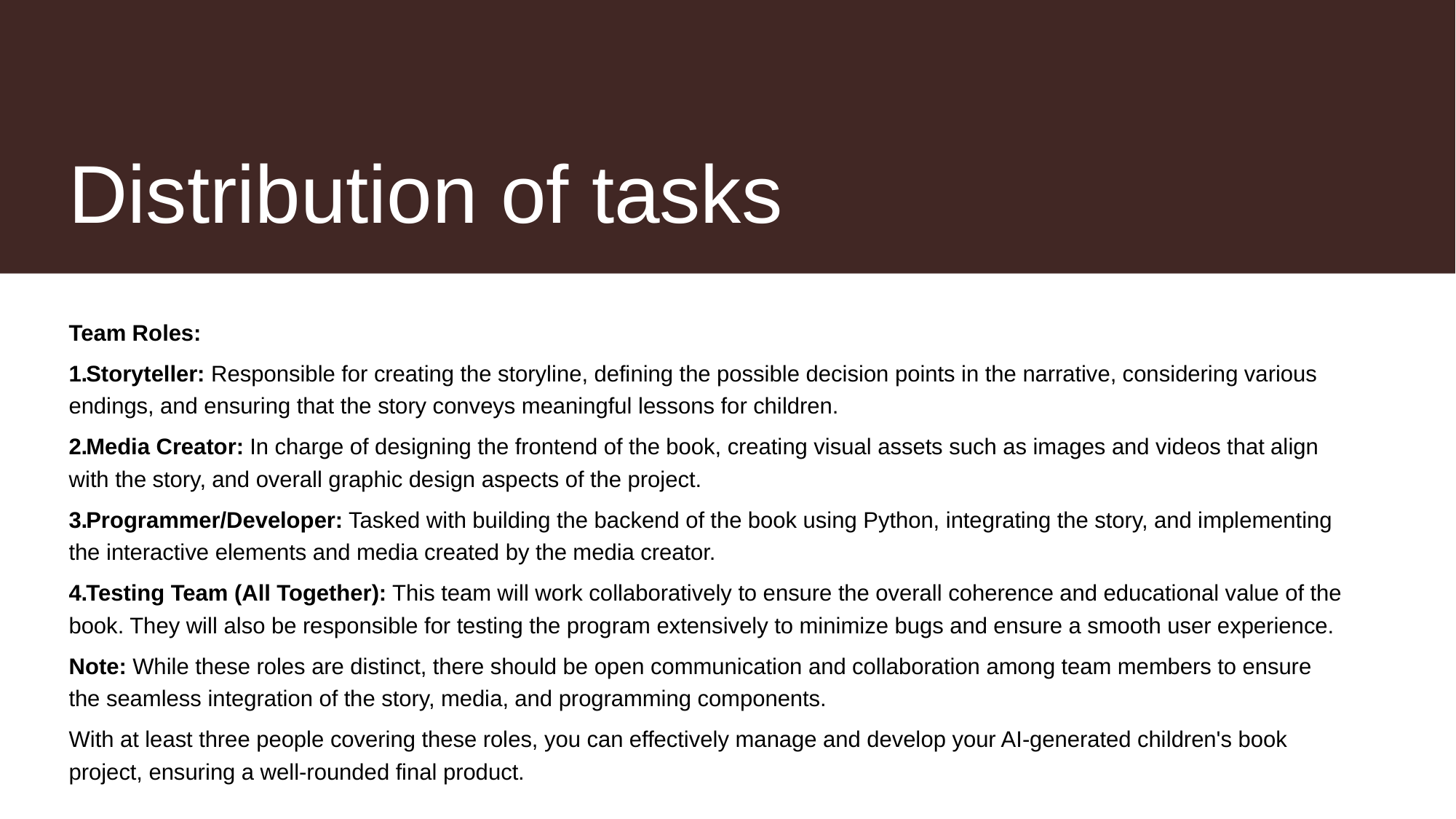

# Distribution of tasks
Team Roles:
Storyteller: Responsible for creating the storyline, defining the possible decision points in the narrative, considering various endings, and ensuring that the story conveys meaningful lessons for children.
Media Creator: In charge of designing the frontend of the book, creating visual assets such as images and videos that align with the story, and overall graphic design aspects of the project.
Programmer/Developer: Tasked with building the backend of the book using Python, integrating the story, and implementing the interactive elements and media created by the media creator.
Testing Team (All Together): This team will work collaboratively to ensure the overall coherence and educational value of the book. They will also be responsible for testing the program extensively to minimize bugs and ensure a smooth user experience.
Note: While these roles are distinct, there should be open communication and collaboration among team members to ensure the seamless integration of the story, media, and programming components.
With at least three people covering these roles, you can effectively manage and develop your AI-generated children's book project, ensuring a well-rounded final product.